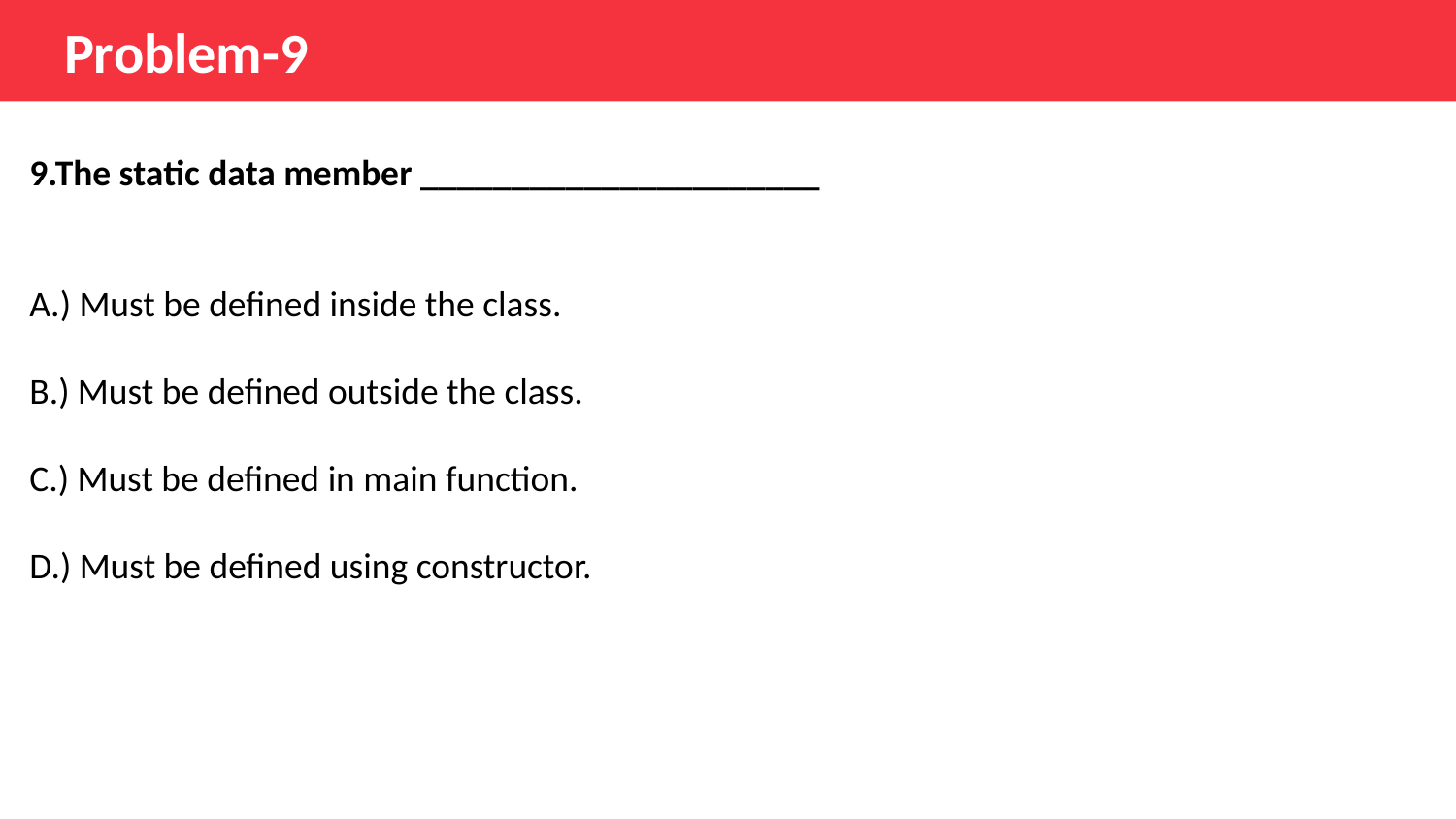

Problem-9
9.The static data member ______________________

A.) Must be defined inside the class.

B.) Must be defined outside the class.

C.) Must be defined in main function.

D.) Must be defined using constructor.